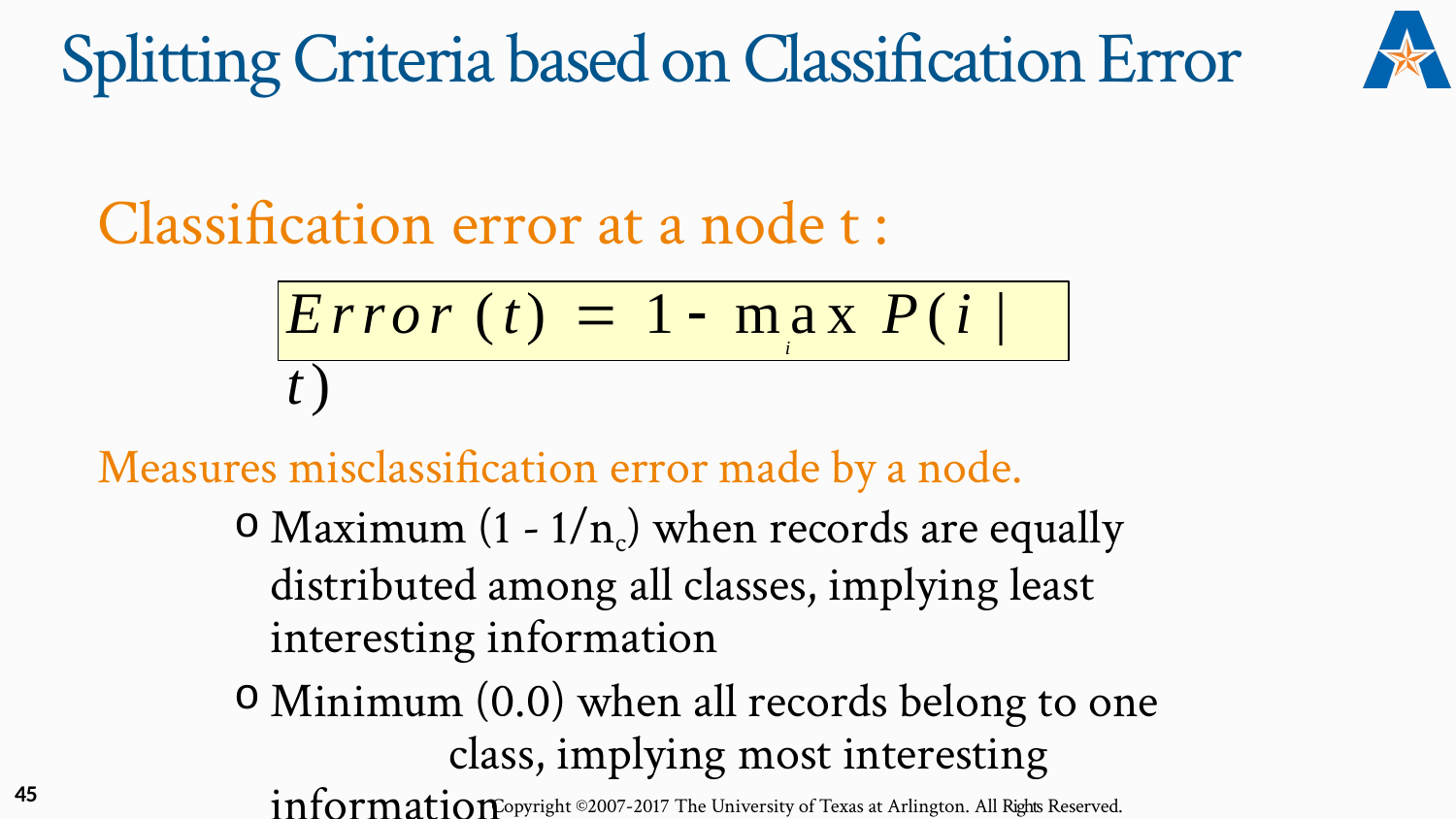

# Splitting Criteria based on Classification Error
Classification error at a node t :
Error (t) = 1− max P(i | t)

i
Measures misclassification error made by a node.
Maximum (1 - 1/nc) when records are equally 	distributed among all classes, implying least 	interesting information
Minimum (0.0) when all records belong to one 	class, implying most interesting information
45
Copyright ©2007-2017 The University of Texas at Arlington. All Rights Reserved.